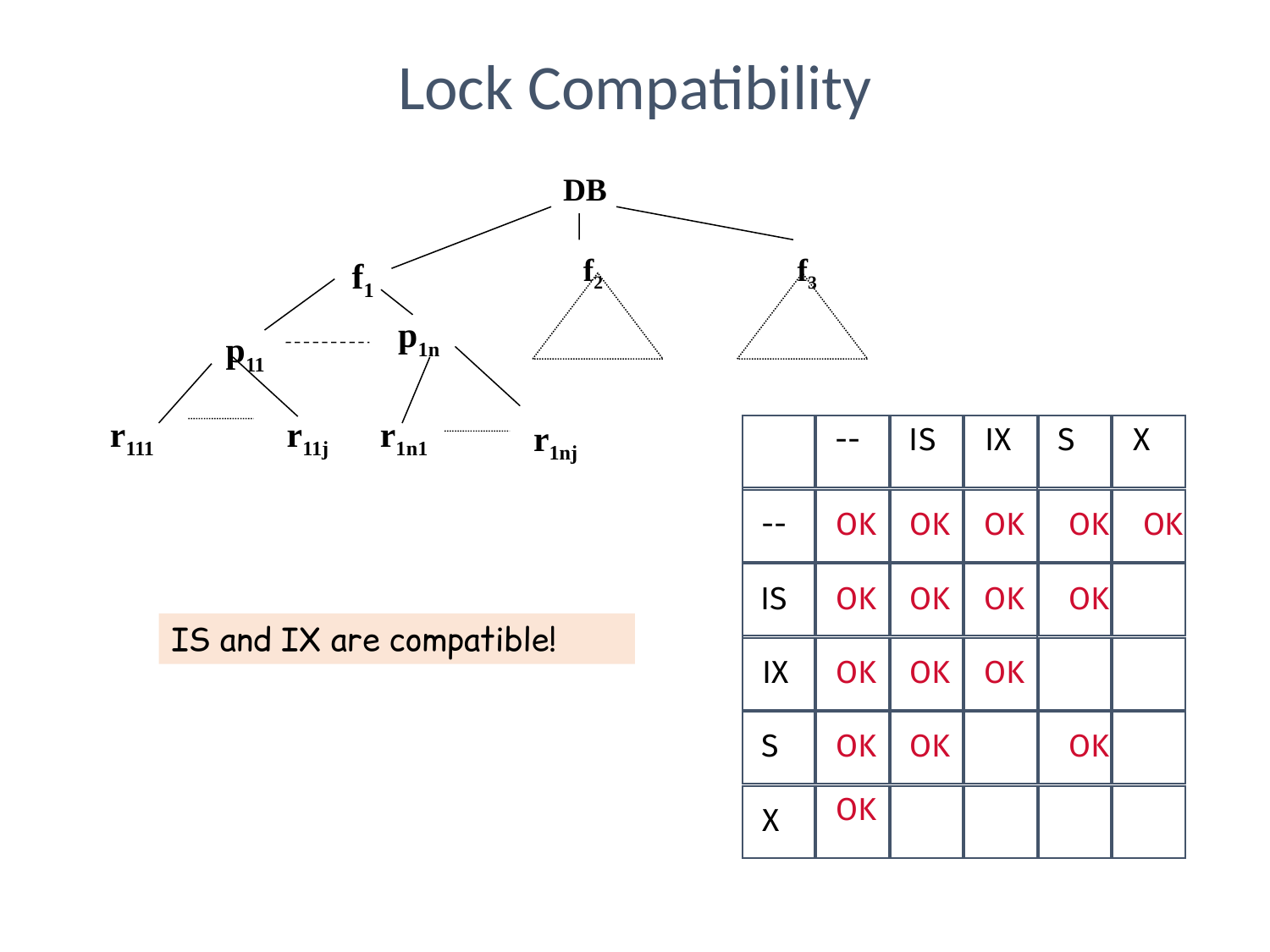

Lock Compatibility
DB

f2
f3
f1

p1n
p11

r111
r11j
r1n1
r1nj

IS
IX
S
X
--

OK
OK
OK
OK
OK
--

IS
OK
OK
OK
OK

IX
OK
OK
OK

S
OK
OK
OK
OK

X
IS and IX are compatible!